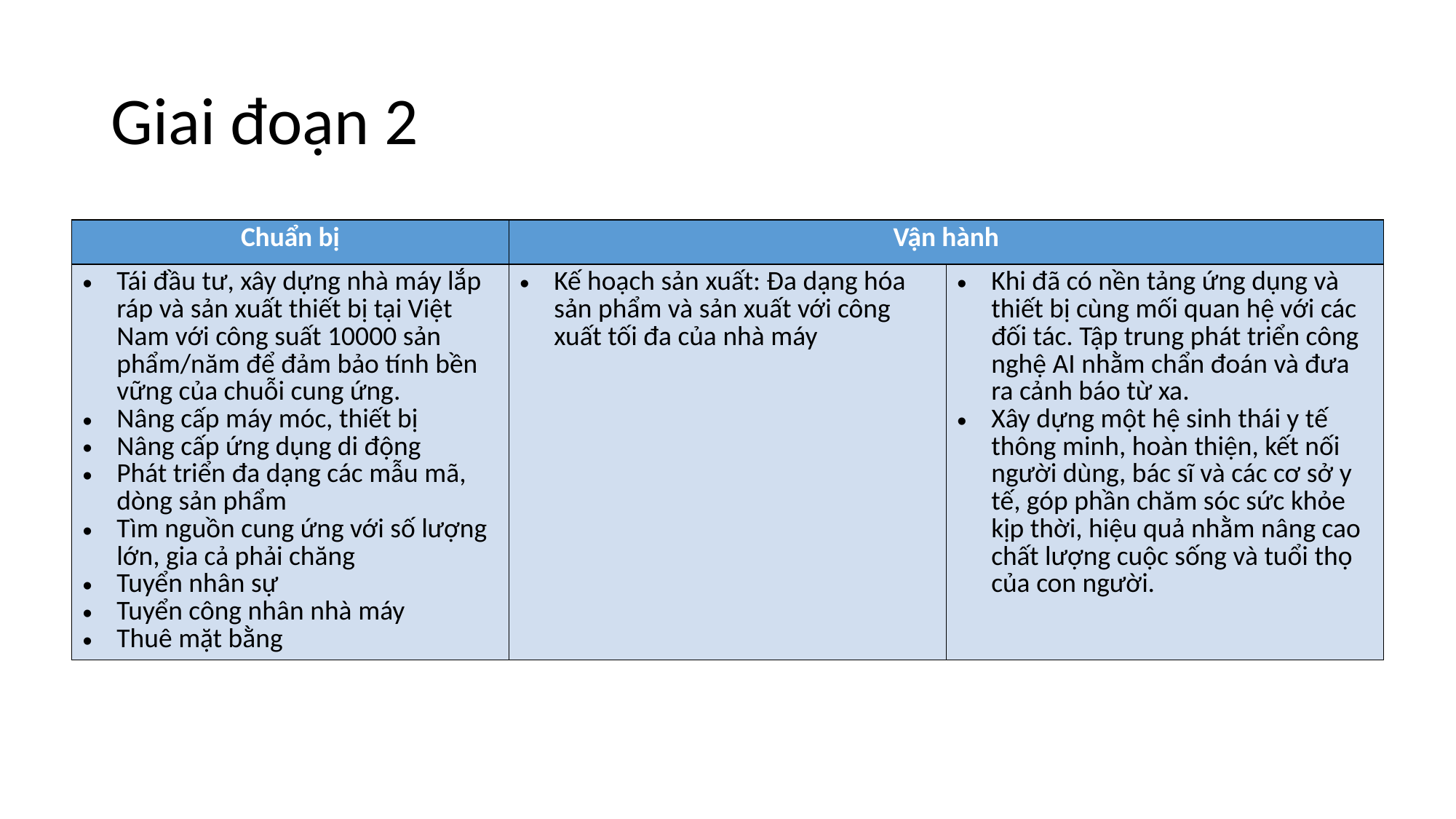

# Giai đoạn 2
| Chuẩn bị | Vận hành |  |
| --- | --- | --- |
| Tái đầu tư, xây dựng nhà máy lắp ráp và sản xuất thiết bị tại Việt Nam với công suất 10000 sản phẩm/năm để đảm bảo tính bền vững của chuỗi cung ứng. Nâng cấp máy móc, thiết bị Nâng cấp ứng dụng di động Phát triển đa dạng các mẫu mã, dòng sản phẩm Tìm nguồn cung ứng với số lượng lớn, gia cả phải chăng Tuyển nhân sự Tuyển công nhân nhà máy Thuê mặt bằng | Kế hoạch sản xuất: Đa dạng hóa sản phẩm và sản xuất với công xuất tối đa của nhà máy | Khi đã có nền tảng ứng dụng và thiết bị cùng mối quan hệ với các đối tác. Tập trung phát triển công nghệ AI nhằm chẩn đoán và đưa ra cảnh báo từ xa. Xây dựng một hệ sinh thái y tế thông minh, hoàn thiện, kết nối người dùng, bác sĩ và các cơ sở y tế, góp phần chăm sóc sức khỏe kịp thời, hiệu quả nhằm nâng cao chất lượng cuộc sống và tuổi thọ của con người. |